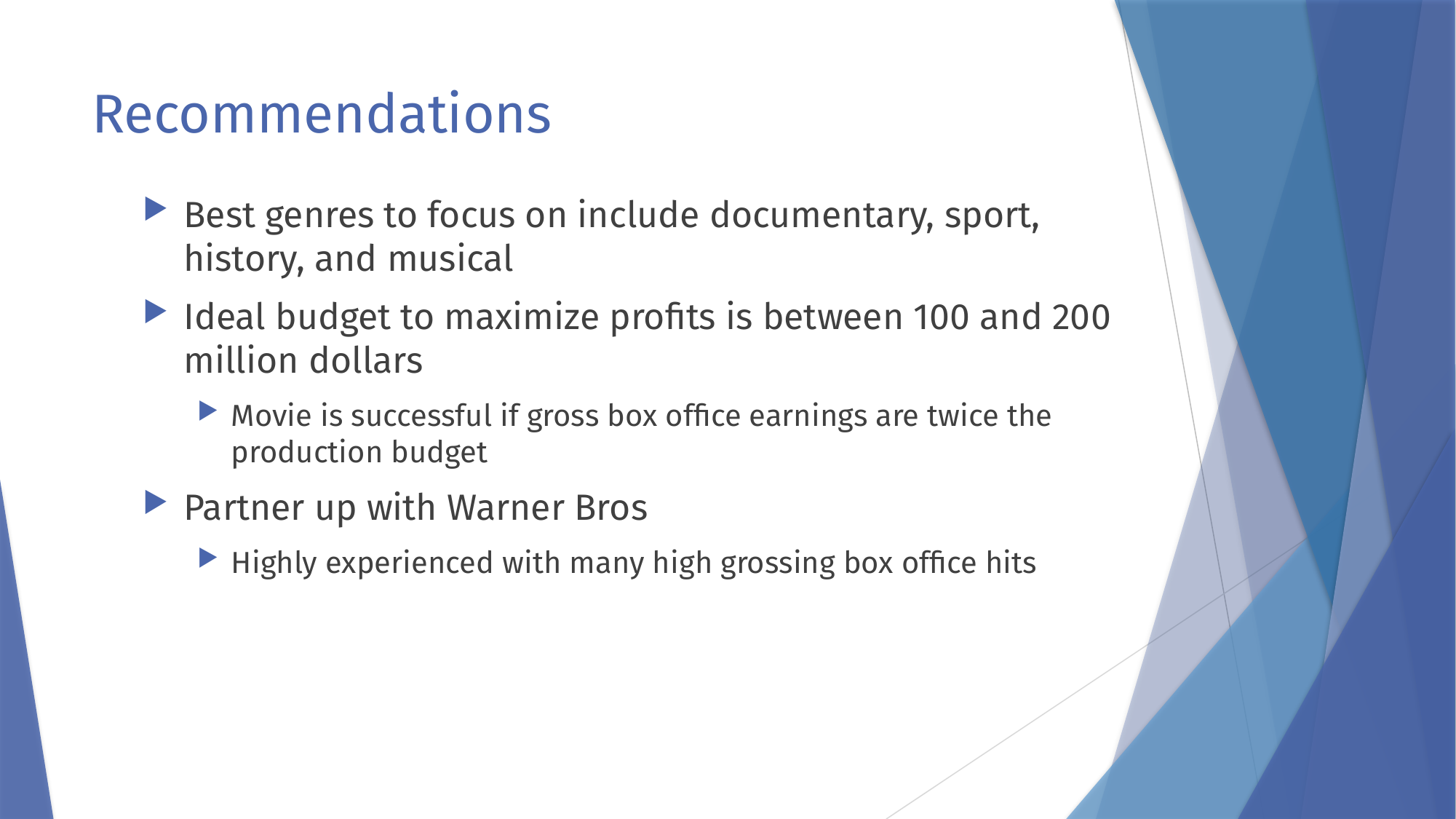

# Recommendations
Best genres to focus on include documentary, sport, history, and musical
Ideal budget to maximize profits is between 100 and 200 million dollars
Movie is successful if gross box office earnings are twice the production budget
Partner up with Warner Bros
Highly experienced with many high grossing box office hits